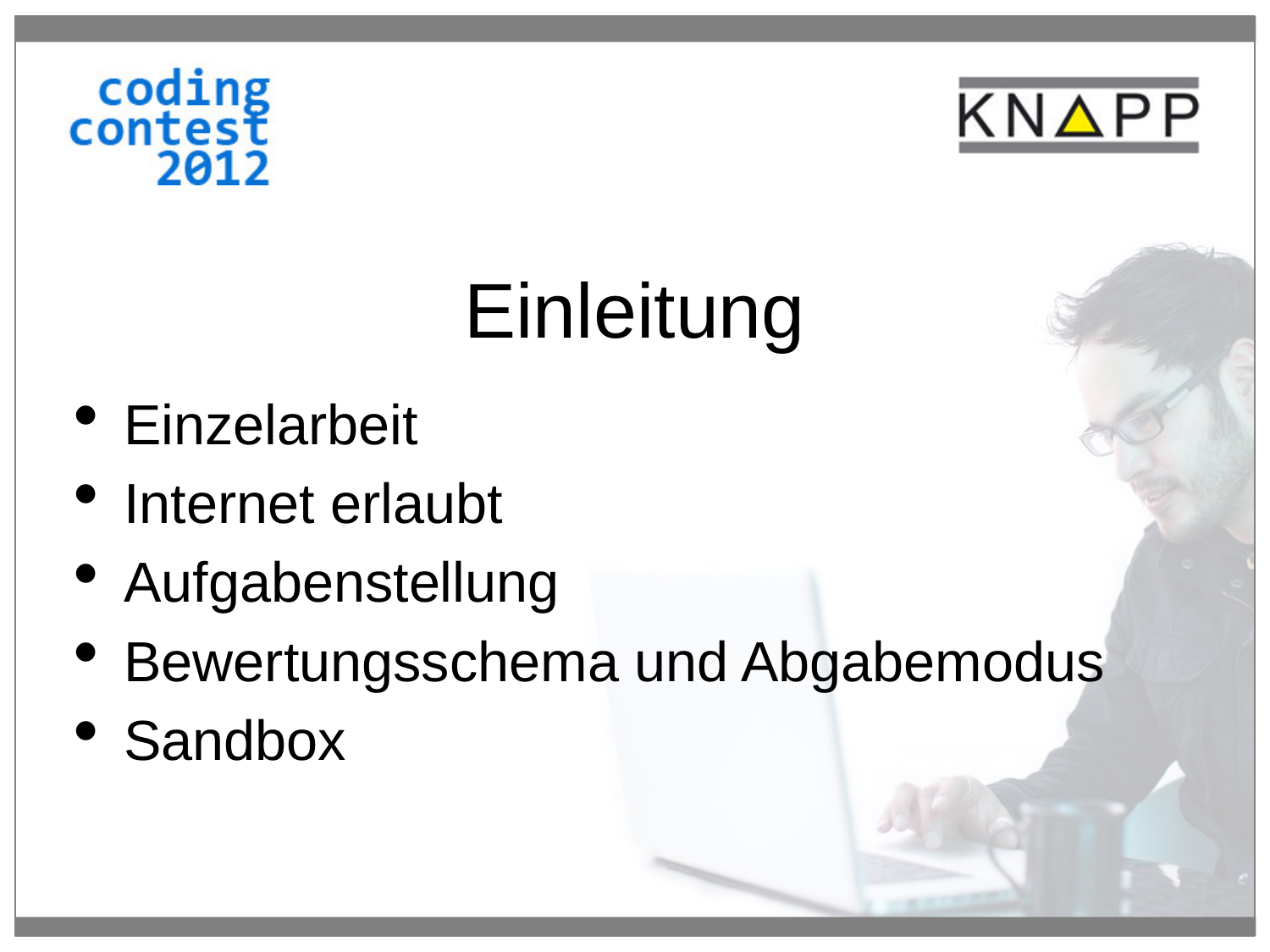

# Einleitung
Einzelarbeit
Internet erlaubt
Aufgabenstellung
Bewertungsschema und Abgabemodus
Sandbox